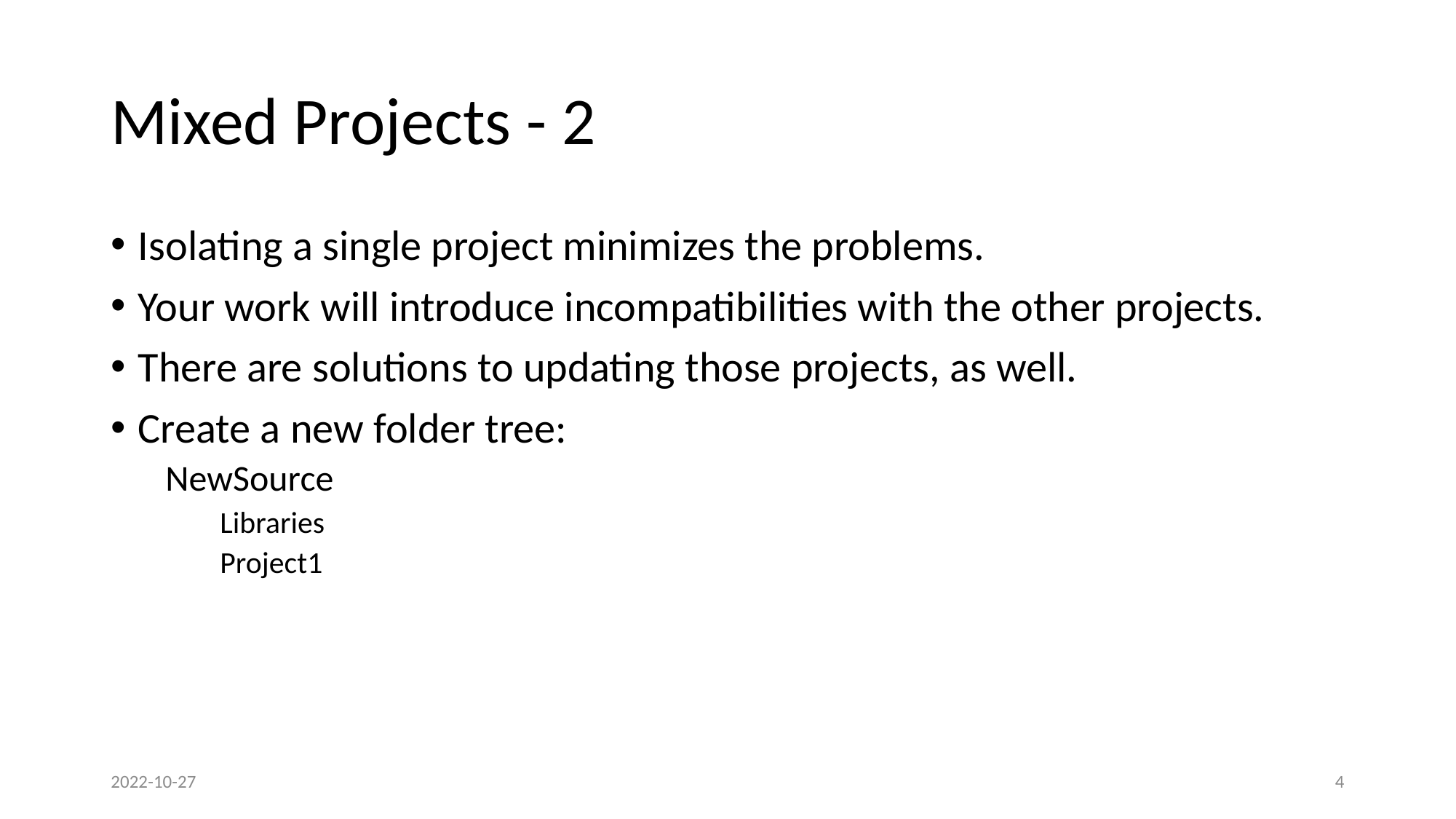

# Mixed Projects - 2
Isolating a single project minimizes the problems.
Your work will introduce incompatibilities with the other projects.
There are solutions to updating those projects, as well.
Create a new folder tree:
NewSource
Libraries
Project1

2022-10-27
4